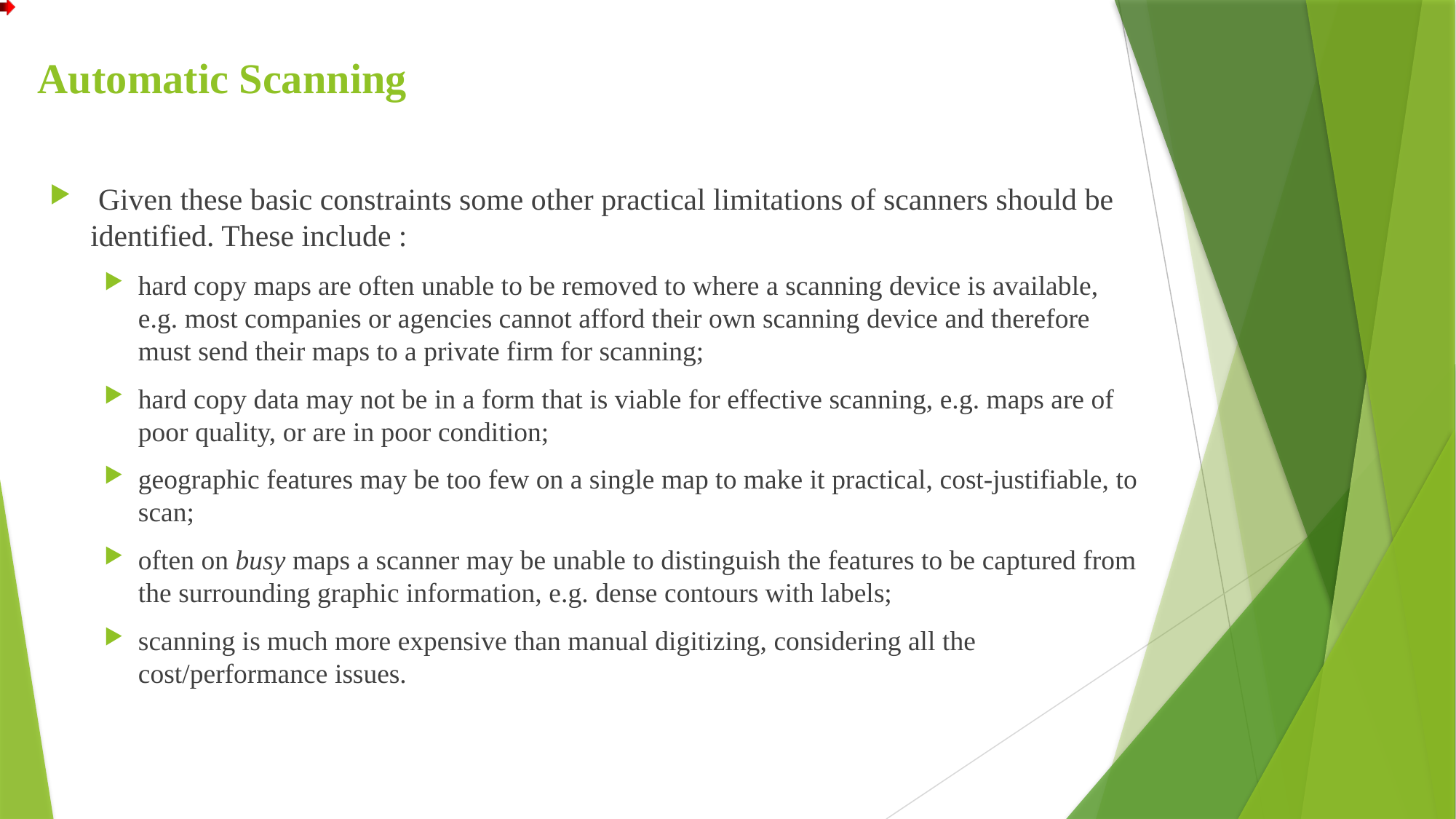

# Automatic Scanning

 Given these basic constraints some other practical limitations of scanners should be identified. These include :
hard copy maps are often unable to be removed to where a scanning device is available, e.g. most companies or agencies cannot afford their own scanning device and therefore must send their maps to a private firm for scanning;
hard copy data may not be in a form that is viable for effective scanning, e.g. maps are of poor quality, or are in poor condition;
geographic features may be too few on a single map to make it practical, cost-justifiable, to scan;
often on busy maps a scanner may be unable to distinguish the features to be captured from the surrounding graphic information, e.g. dense contours with labels;
scanning is much more expensive than manual digitizing, considering all the cost/performance issues.